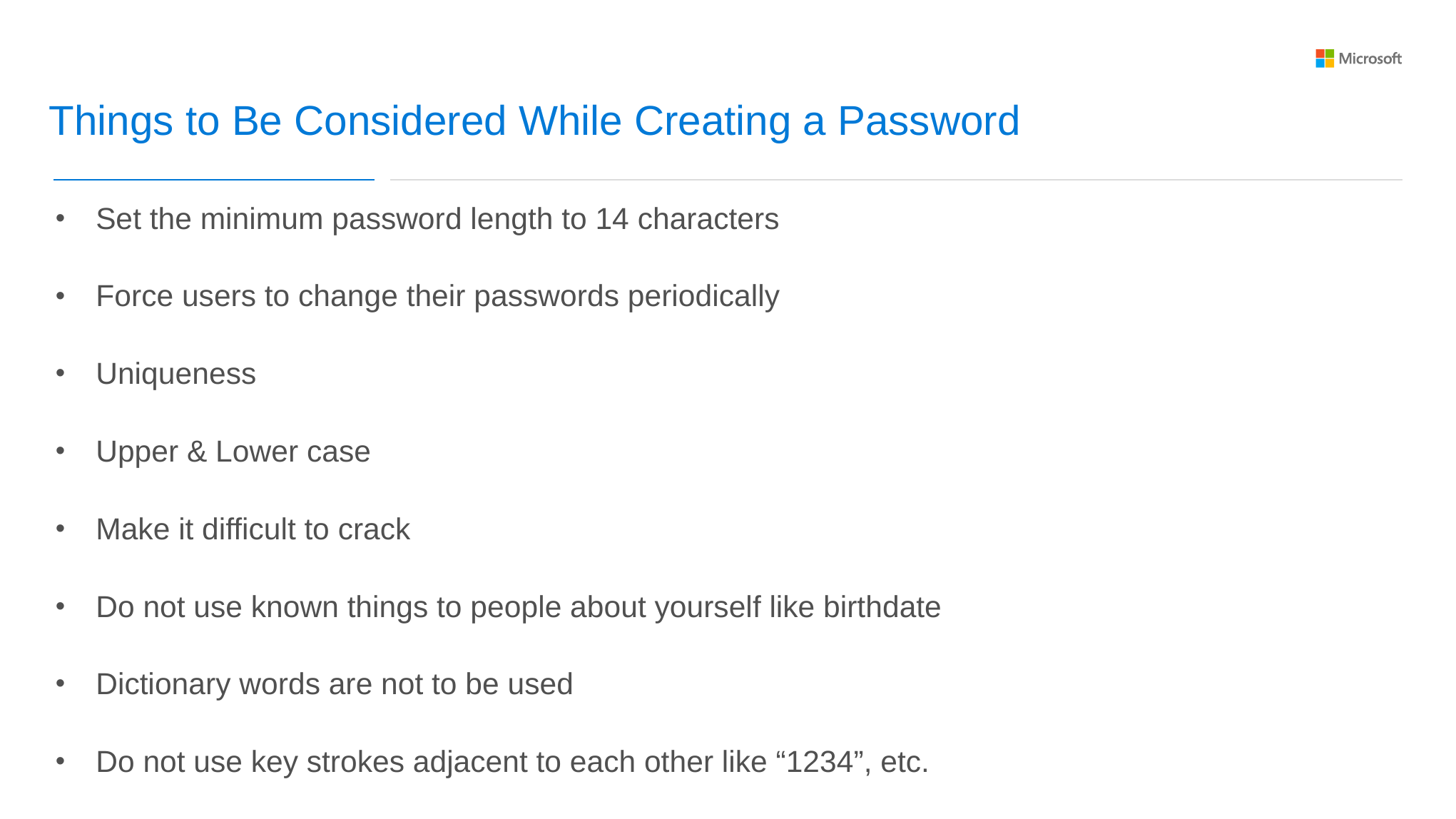

Things to Be Considered While Creating a Password
Set the minimum password length to 14 characters

Force users to change their passwords periodically

Uniqueness

Upper & Lower case

Make it difficult to crack

Do not use known things to people about yourself like birthdate

Dictionary words are not to be used

Do not use key strokes adjacent to each other like “1234”, etc.